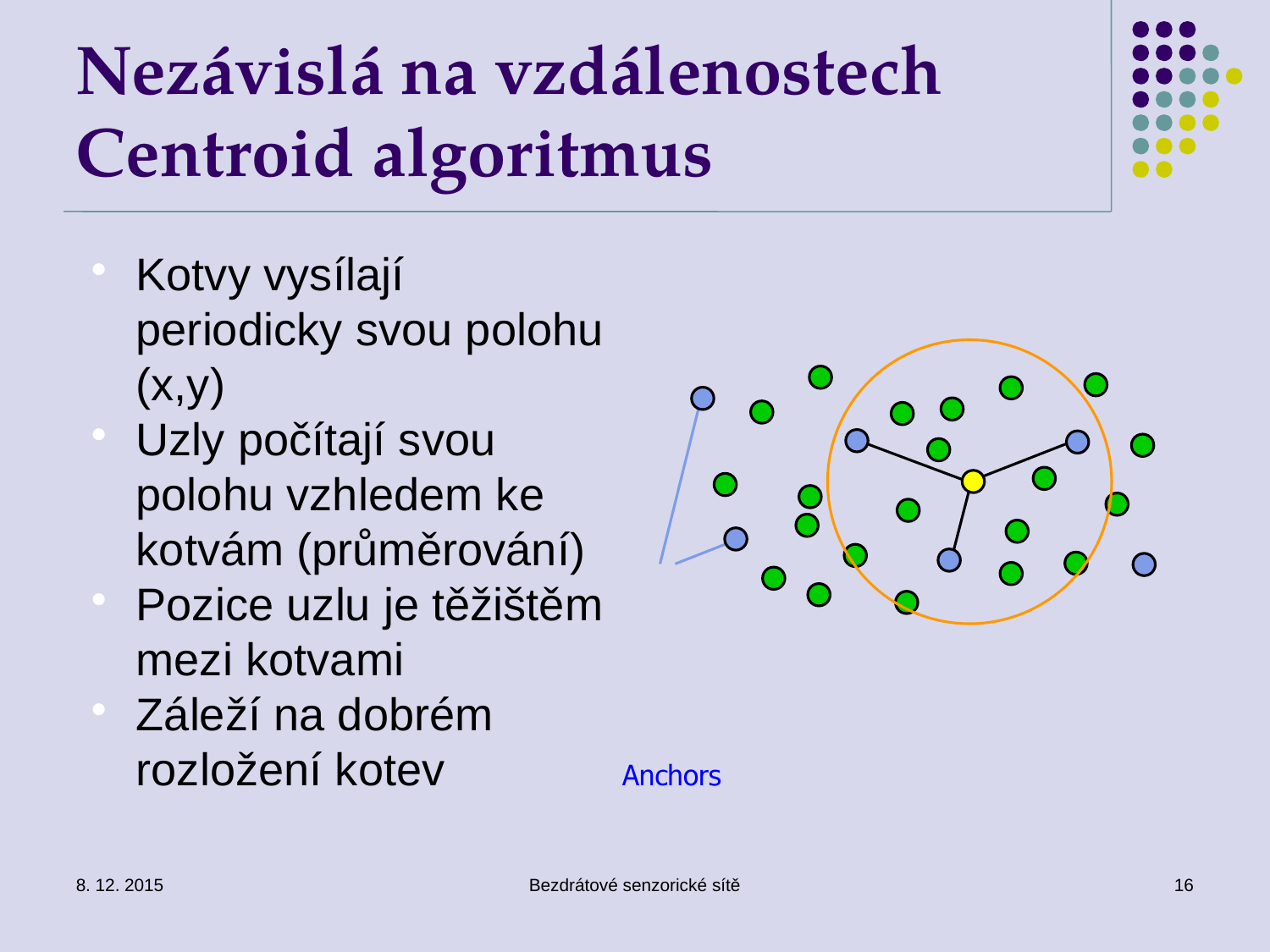

Nezávislá na vzdálenostech
Centroid algoritmus
Kotvy vysílají periodicky svou polohu (x,y)
Uzly počítají svou polohu vzhledem ke kotvám (průměrování)
Pozice uzlu je těžištěm mezi kotvami
Záleží na dobrém rozložení kotev

Anchors
8. 12. 2015
Bezdrátové senzorické sítě
16